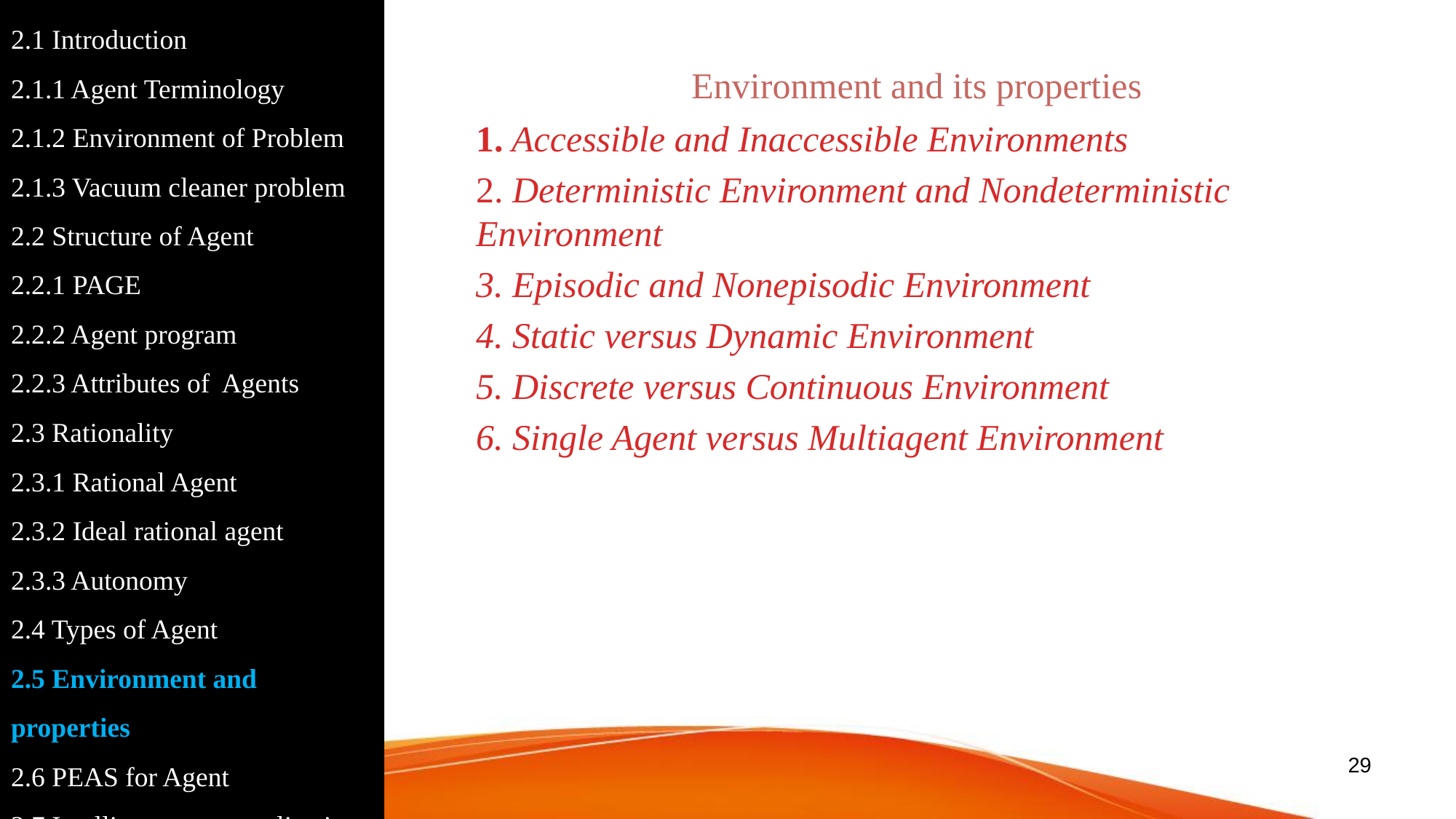

2.1 Introduction
2.1.1 Agent Terminology
2.1.2 Environment of Problem
2.1.3 Vacuum cleaner problem
2.2 Structure of Agent
2.2.1 PAGE
2.2.2 Agent program
2.2.3 Attributes of  Agents
2.3 Rationality
2.3.1 Rational Agent
2.3.2 Ideal rational agent
2.3.3 Autonomy
2.4 Types of Agent
2.5 Environment and properties
2.6 PEAS for Agent
2.7 Intelligent agent application

 Environment and its properties
1. Accessible and Inaccessible Environments
2. Deterministic Environment and Nondeterministic Environment
3. Episodic and Nonepisodic Environment
4. Static versus Dynamic Environment
5. Discrete versus Continuous Environment
6. Single Agent versus Multiagent Environment

29